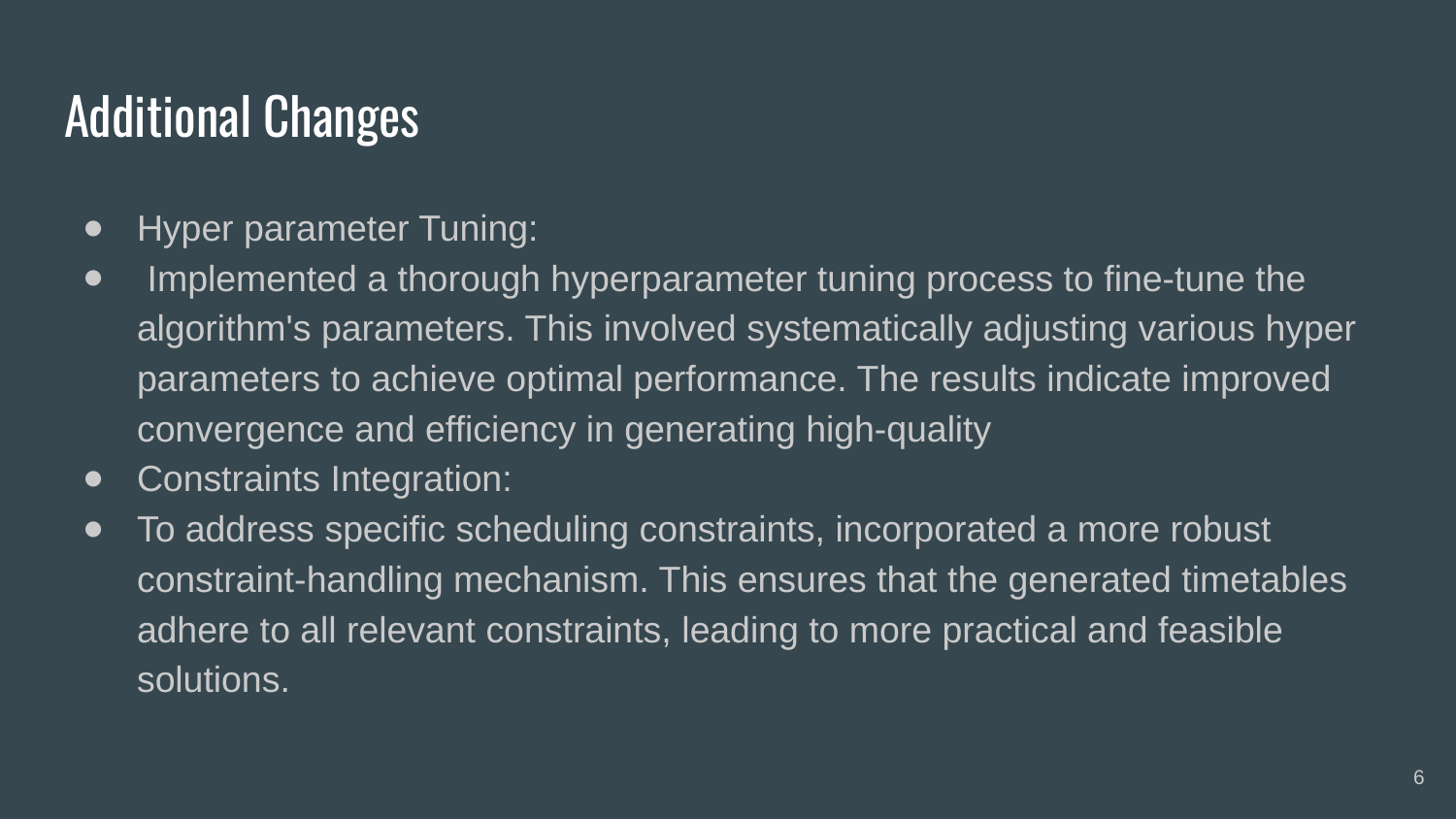

# Additional Changes
Hyper parameter Tuning:
 Implemented a thorough hyperparameter tuning process to fine-tune the algorithm's parameters. This involved systematically adjusting various hyper parameters to achieve optimal performance. The results indicate improved convergence and efficiency in generating high-quality
Constraints Integration:
To address specific scheduling constraints, incorporated a more robust constraint-handling mechanism. This ensures that the generated timetables adhere to all relevant constraints, leading to more practical and feasible solutions.
6